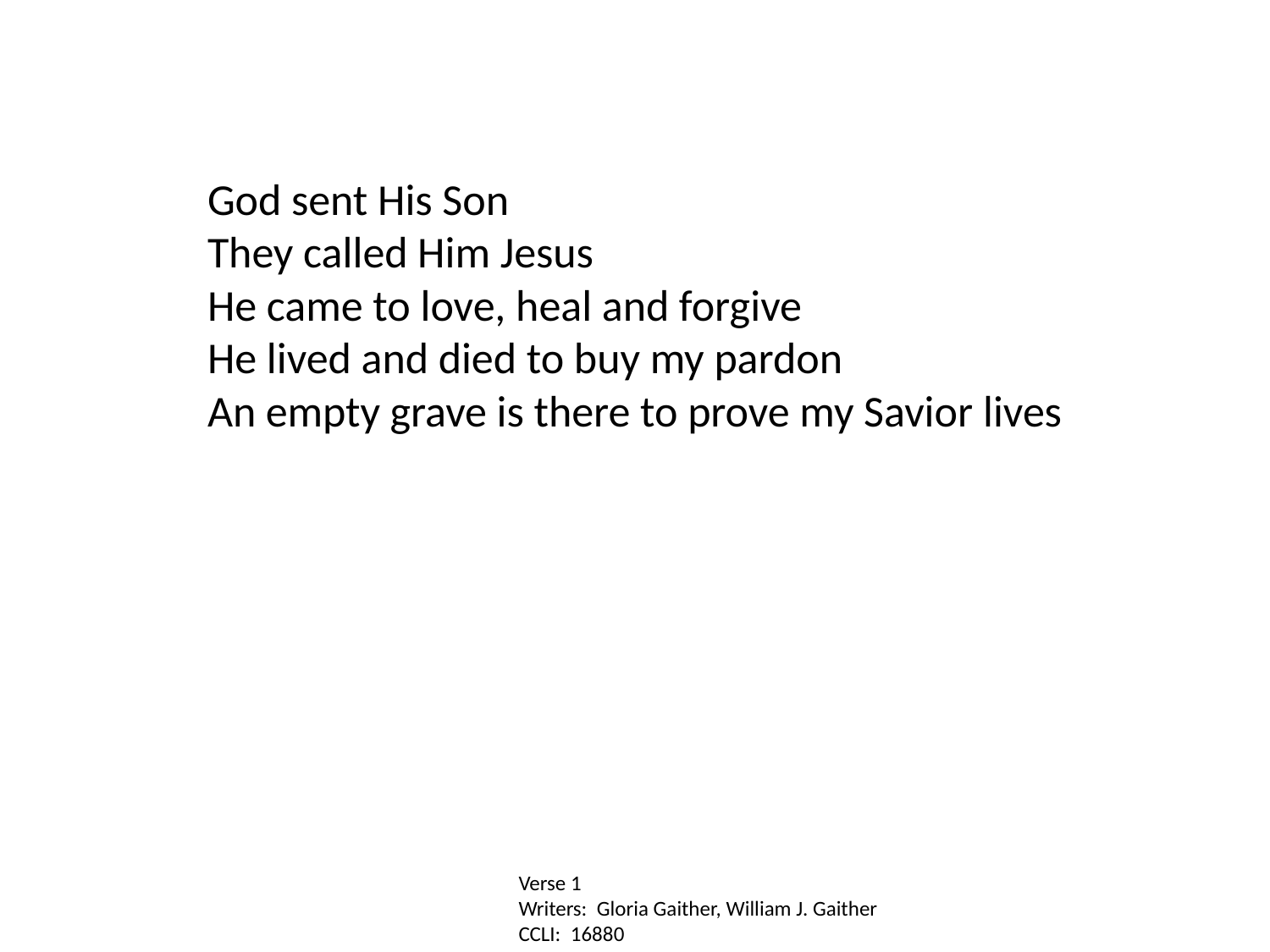

God sent His Son
They called Him Jesus
He came to love, heal and forgive
He lived and died to buy my pardon
An empty grave is there to prove my Savior lives

Verse 1
Writers:  Gloria Gaither, William J. Gaither
CCLI:  16880